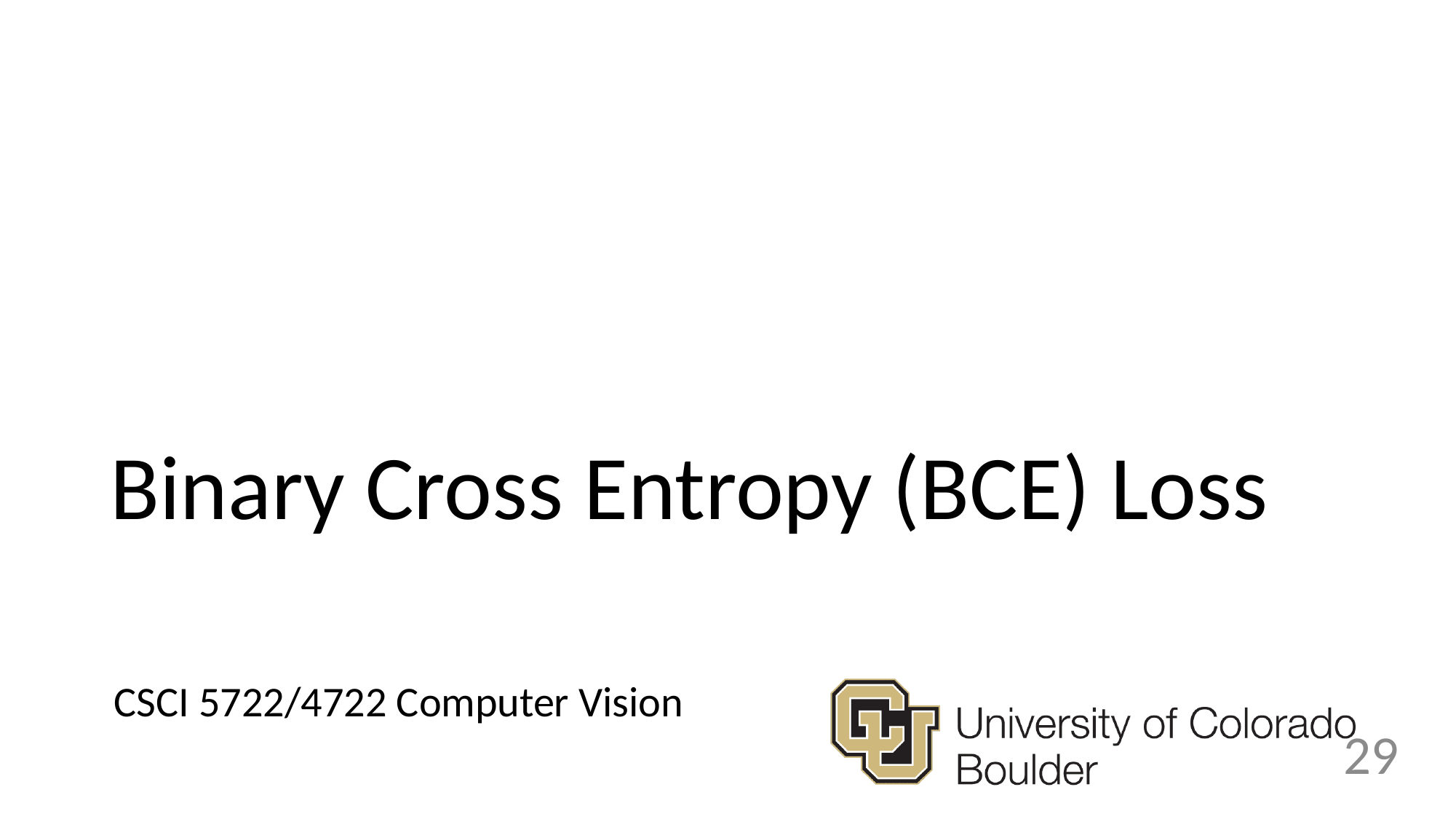

# Binary Cross Entropy (BCE) Loss
29